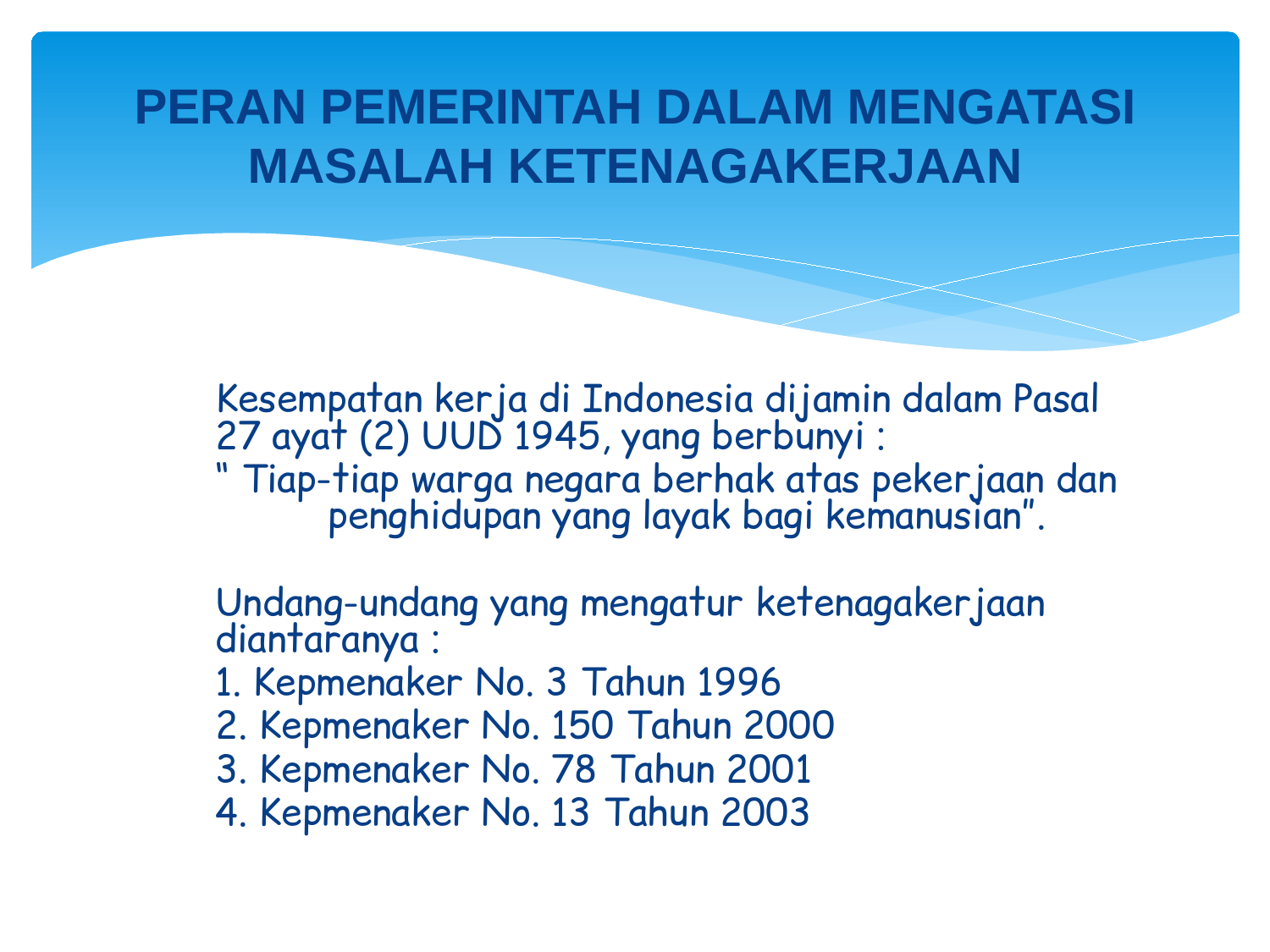

# PERAN PEMERINTAH DALAM MENGATASI MASALAH KETENAGAKERJAAN
	Kesempatan kerja di Indonesia dijamin dalam Pasal 27 ayat (2) UUD 1945, yang berbunyi :
		“ Tiap-tiap warga negara berhak atas pekerjaan dan 	 	penghidupan yang layak bagi kemanusian”.

	Undang-undang yang mengatur ketenagakerjaan diantaranya :
	1. Kepmenaker No. 3 Tahun 1996
	2. Kepmenaker No. 150 Tahun 2000
	3. Kepmenaker No. 78 Tahun 2001
	4. Kepmenaker No. 13 Tahun 2003